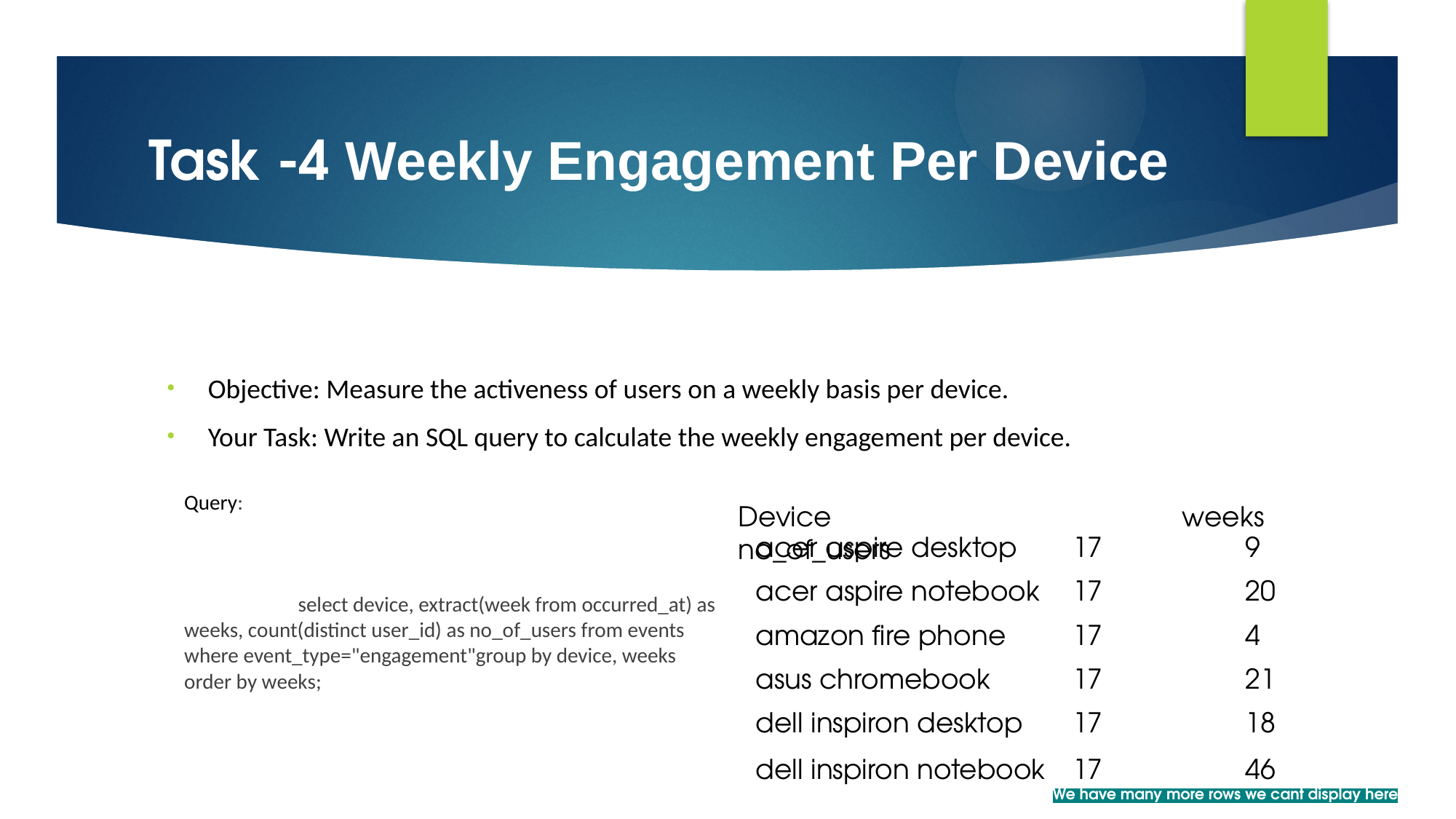

# Task -4 Weekly Engagement Per Device
Objective: Measure the activeness of users on a weekly basis per device.
Your Task: Write an SQL query to calculate the weekly engagement per device.

Query: 																	 select device, extract(week from occurred_at) as weeks, count(distinct user_id) as no_of_users from events where event_type="engagement"group by device, weeks order by weeks;
Device				 weeks   no_of_users
| acer aspire desktop | 17 | 9 |
| --- | --- | --- |
| acer aspire notebook | 17 | 20 |
| amazon fire phone | 17 | 4 |
| asus chromebook | 17 | 21 |
| dell inspiron desktop | 17 | 18 |
| dell inspiron notebook | 17 | 46 |
We have many more rows we cant display here